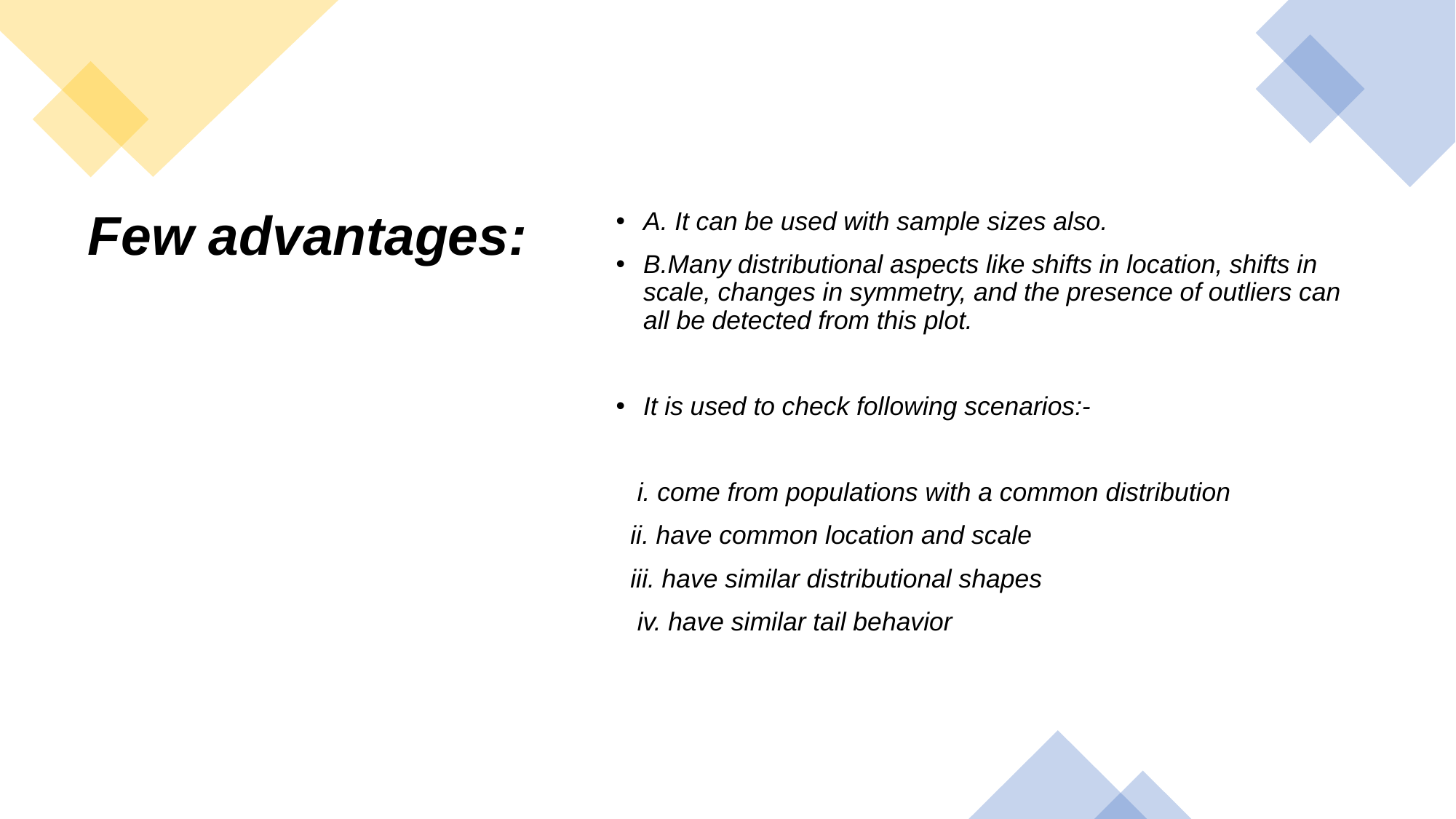

A. It can be used with sample sizes also.
B.Many distributional aspects like shifts in location, shifts in scale, changes in symmetry, and the presence of outliers can all be detected from this plot.

It is used to check following scenarios:-

   i. come from populations with a common distribution
  ii. have common location and scale
  iii. have similar distributional shapes
   iv. have similar tail behavior

# Few advantages: